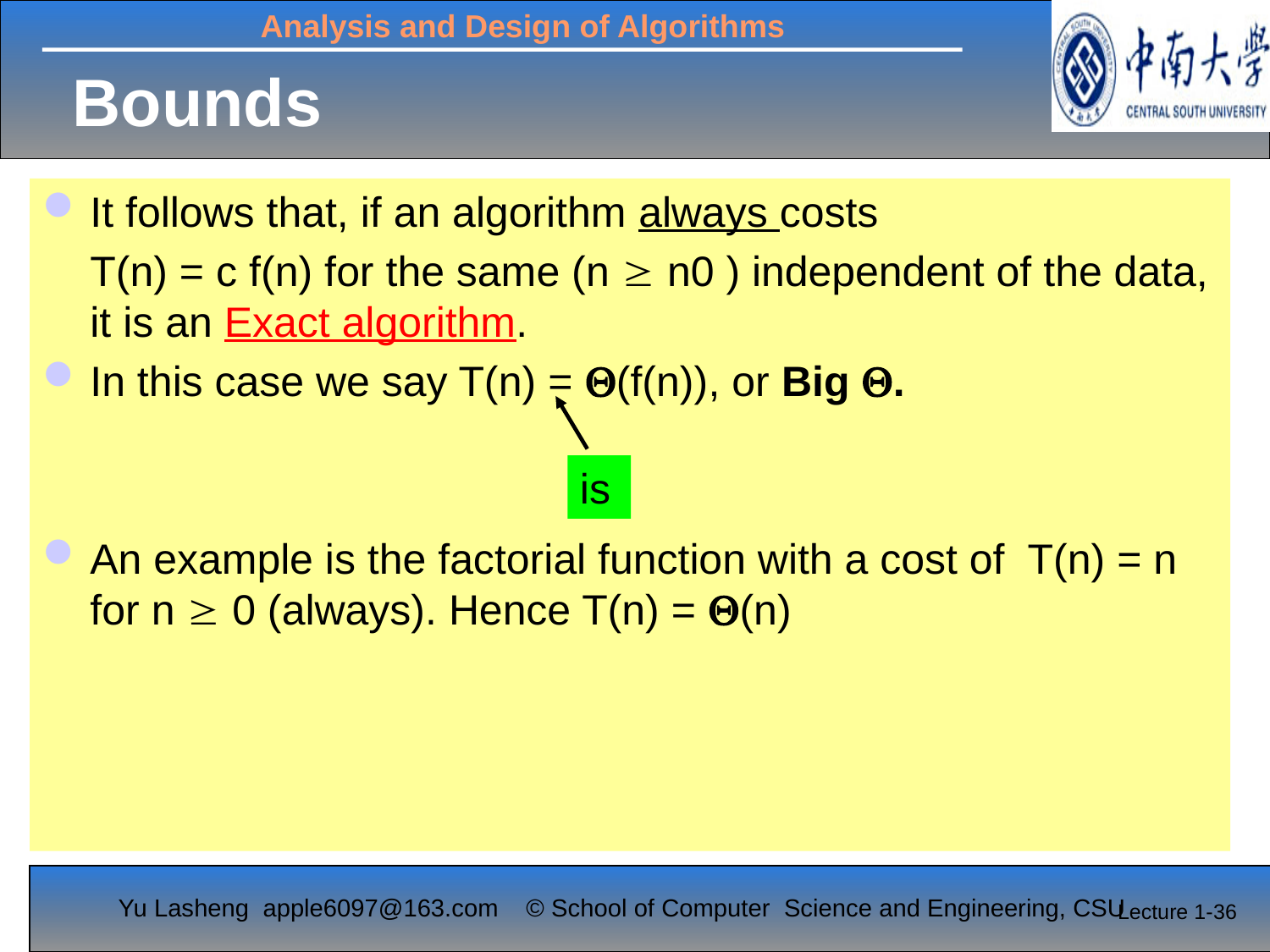

Bounds
It follows that, if an algorithm always costs
	T(n) = c f(n) for the same (n ≥ n0 ) independent of the data, it is an Exact algorithm.
In this case we say T(n) = Θ(f(n)), or Big Θ.

An example is the factorial function with a cost of  T(n) = n for n ≥ 0 (always). Hence T(n) = Θ(n)

is
Lecture 1-36